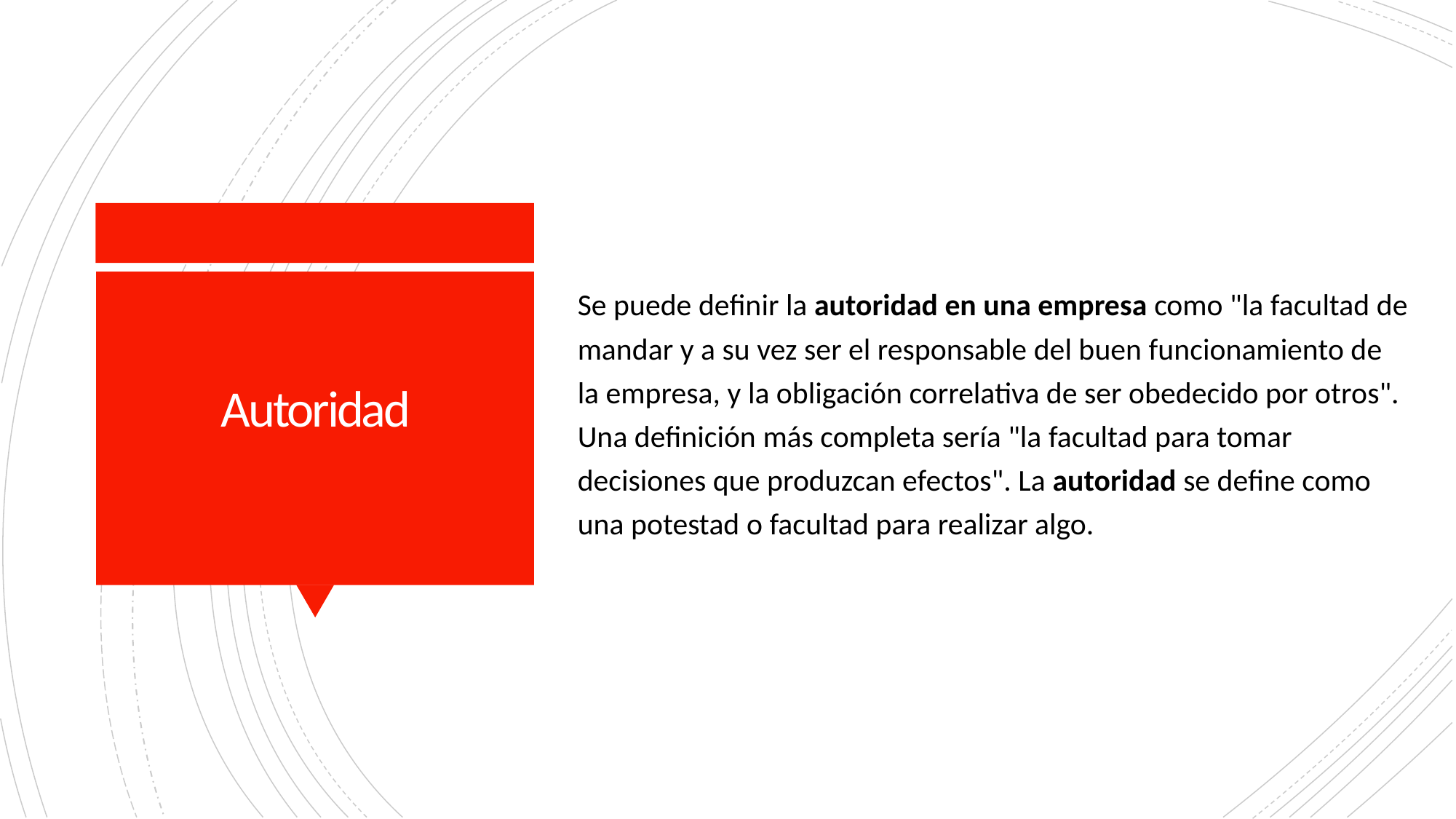

Se puede definir la autoridad en una empresa como "la facultad de mandar y a su vez ser el responsable del buen funcionamiento de la empresa, y la obligación correlativa de ser obedecido por otros". Una definición más completa sería "la facultad para tomar decisiones que produzcan efectos". La autoridad se define como una potestad o facultad para realizar algo.
# Autoridad